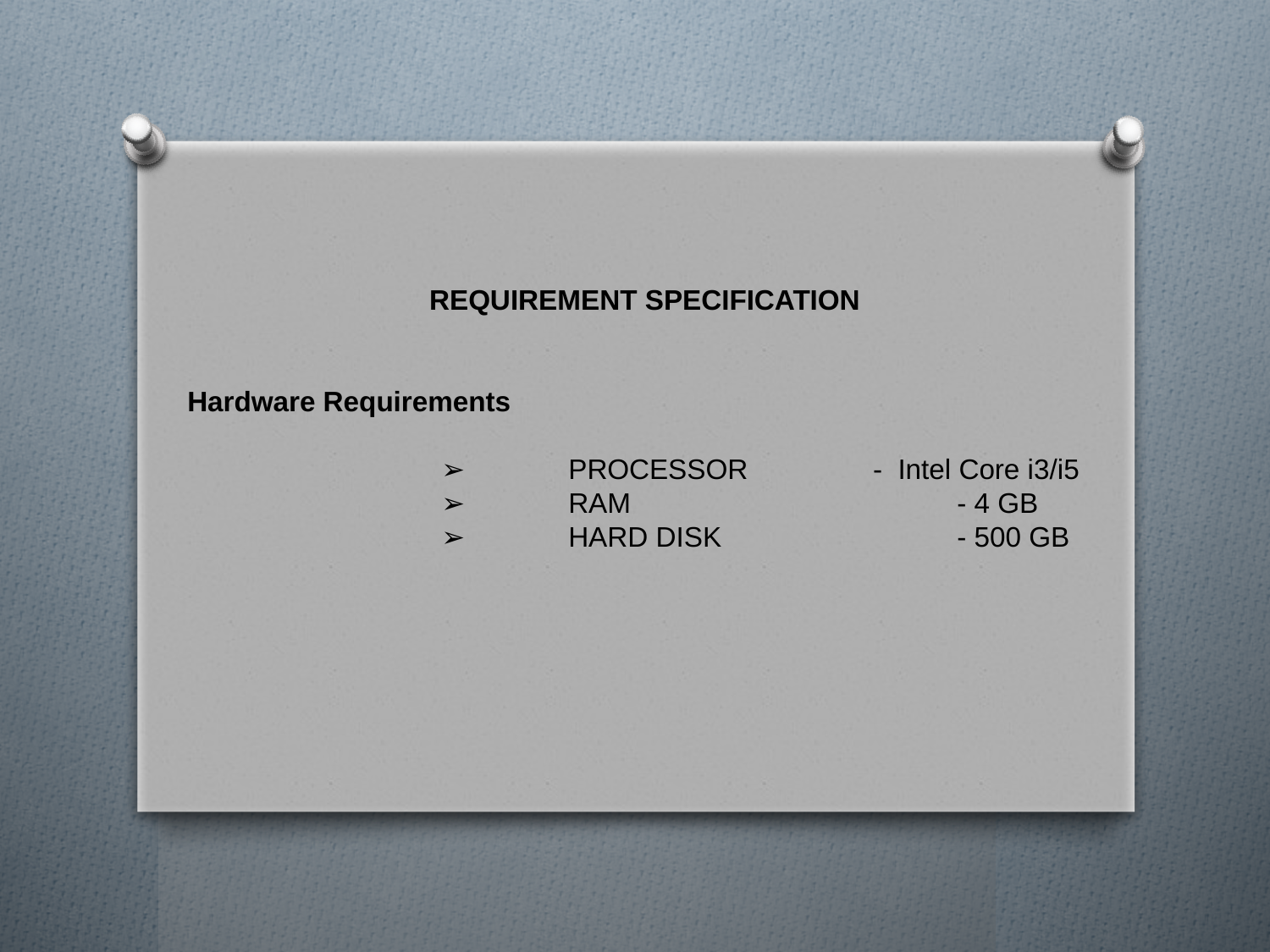

REQUIREMENT SPECIFICATION

Hardware Requirements

		➢ 	PROCESSOR                -  Intel Core i3/i5
		➢	RAM                            	 - 4 GB
		➢	HARD DISK                   	 - 500 GB